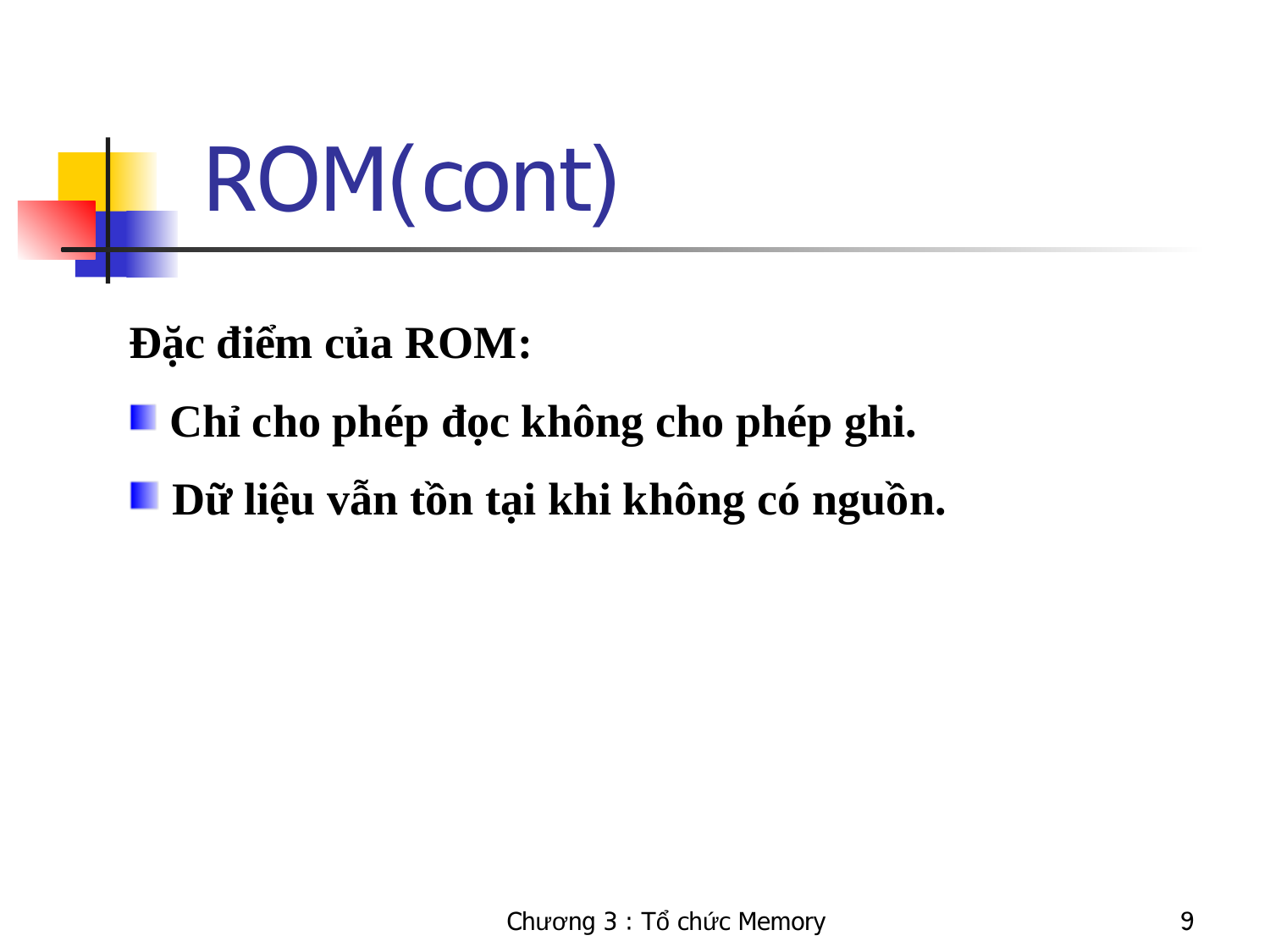

# ROM(cont)
Đặc điểm của ROM:
 Chỉ cho phép đọc không cho phép ghi.
 Dữ liệu vẫn tồn tại khi không có nguồn.

Chương 3 : Tổ chức Memory
9